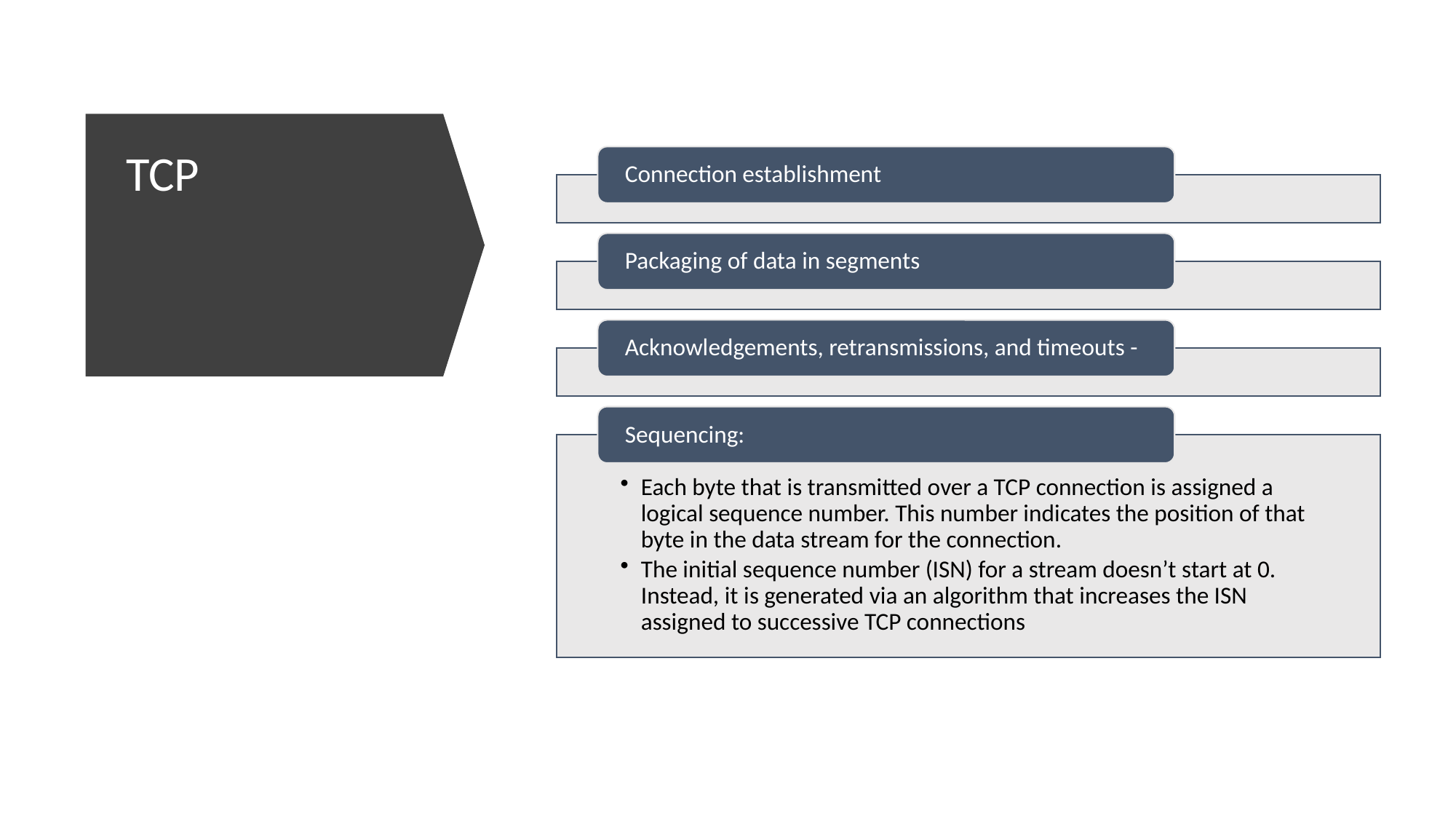

Connection establishment
Packaging of data in segments
Acknowledgements, retransmissions, and timeouts -
Each byte that is transmitted over a TCP connection is assigned a logical sequence number. This number indicates the position of that byte in the data stream for the connection.
The initial sequence number (ISN) for a stream doesn’t start at 0. Instead, it is generated via an algorithm that increases the ISN assigned to successive TCP connections
Sequencing:
# TCP